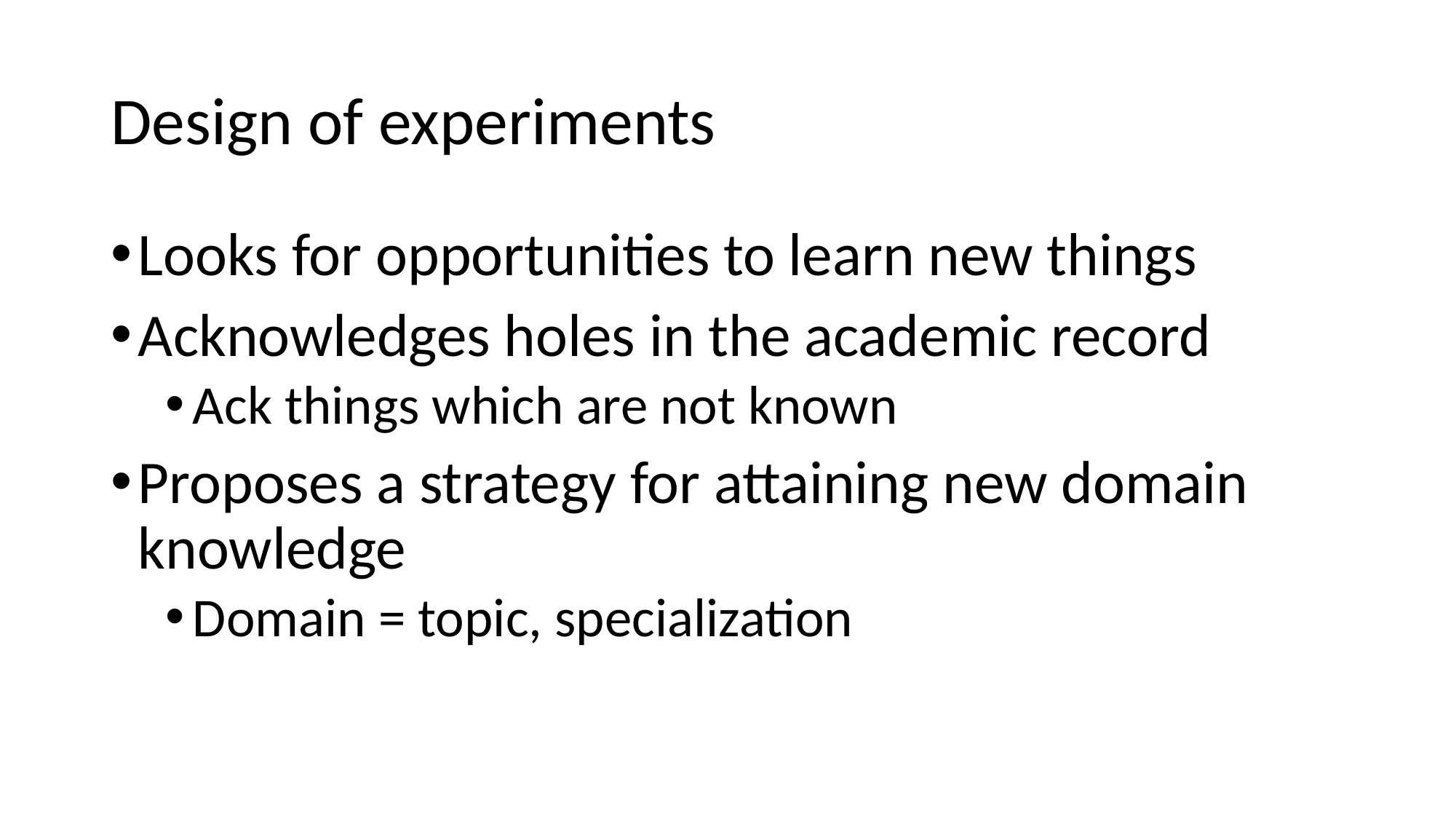

# Design of experiments
Looks for opportunities to learn new things
Acknowledges holes in the academic record
Ack things which are not known
Proposes a strategy for attaining new domain knowledge
Domain = topic, specialization